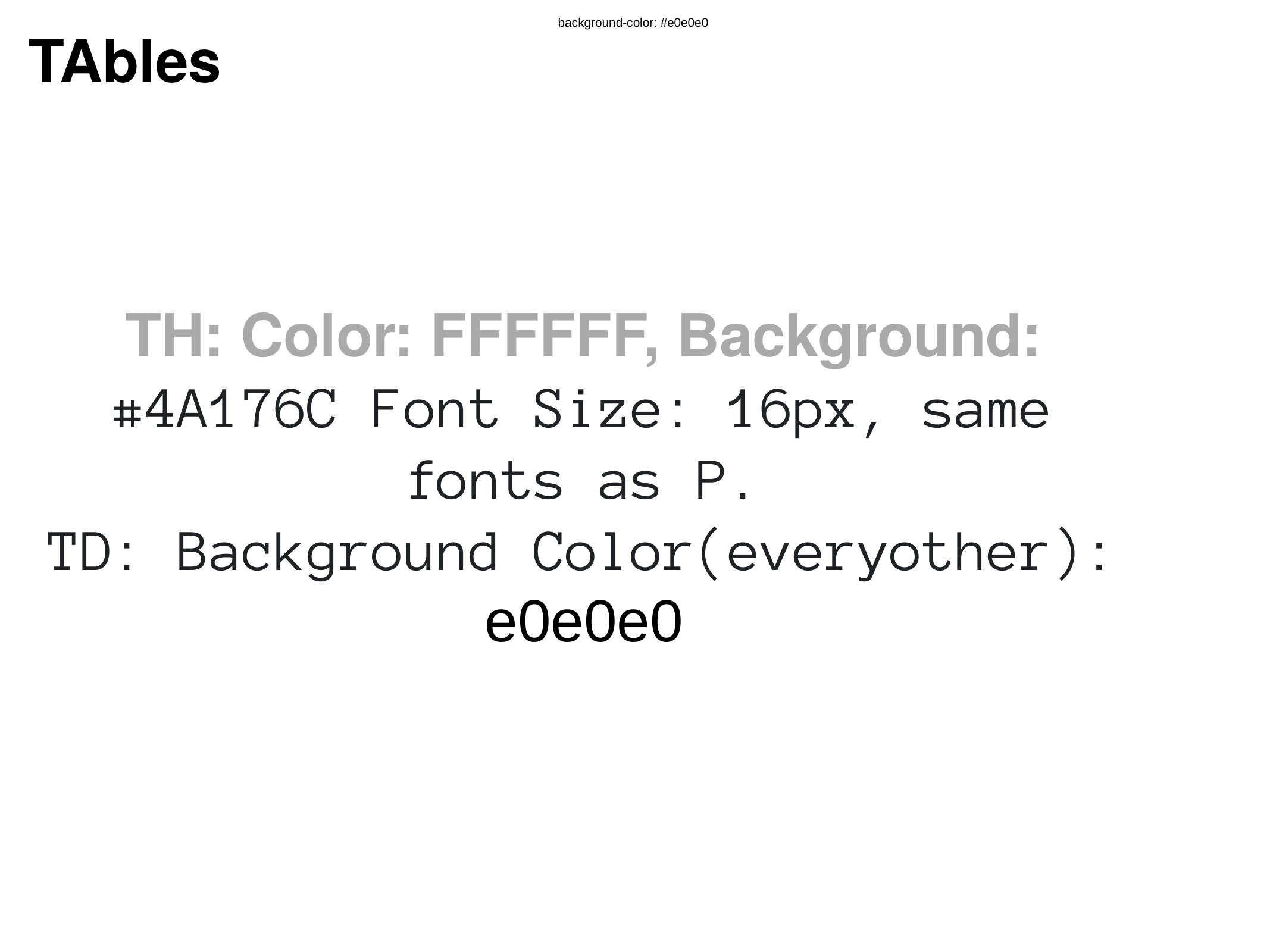

background-color: #e0e0e0
# TAbles
TH: Color: FFFFFF, Background: #4A176C Font Size: 16px, same fonts as P.
TD: Background Color(everyother): e0e0e0